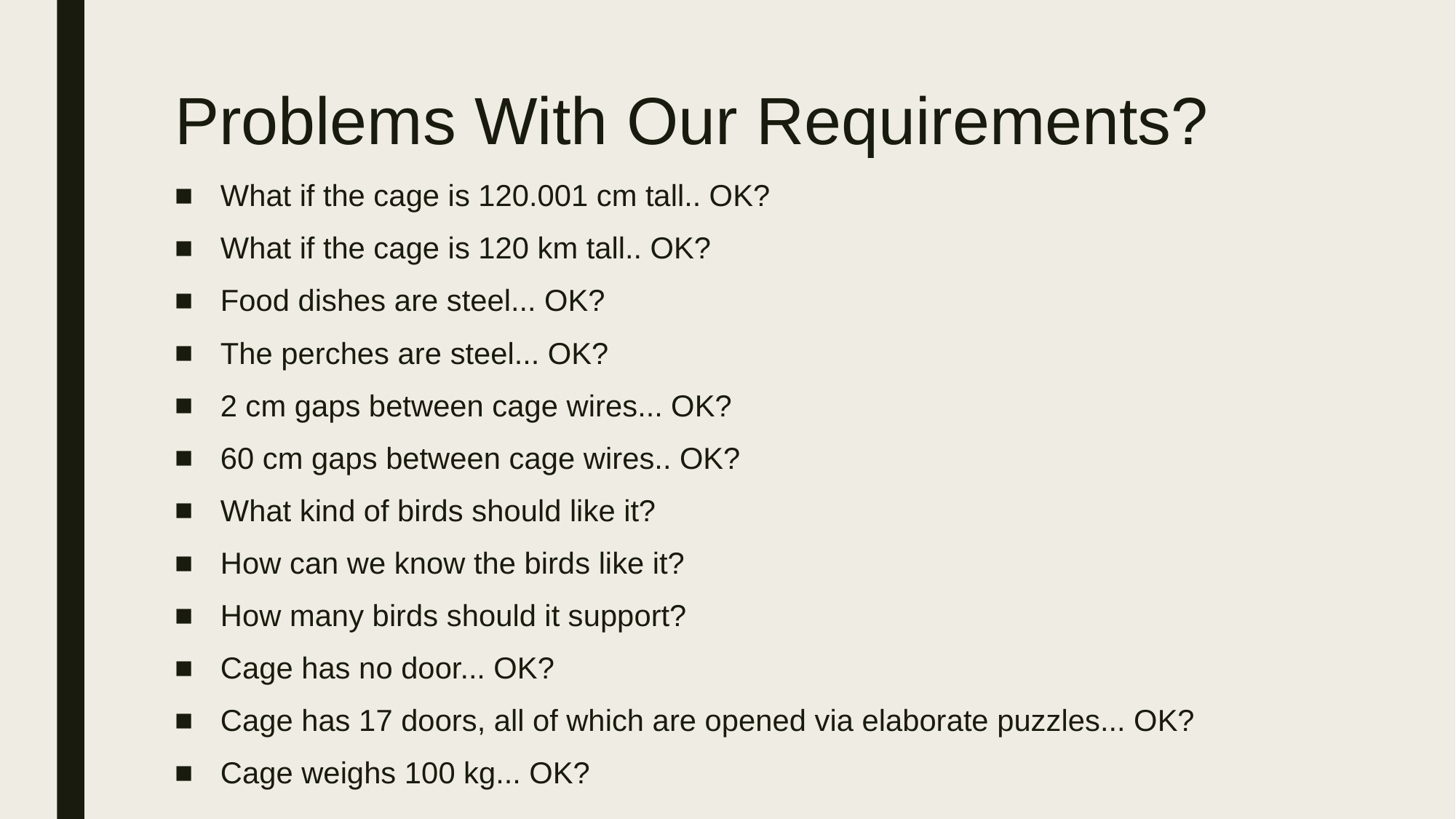

# Problems With Our Requirements?
What if the cage is 120.001 cm tall.. OK?
What if the cage is 120 km tall.. OK?
Food dishes are steel... OK?
The perches are steel... OK?
2 cm gaps between cage wires... OK?
60 cm gaps between cage wires.. OK?
What kind of birds should like it?
How can we know the birds like it?
How many birds should it support?
Cage has no door... OK?
Cage has 17 doors, all of which are opened via elaborate puzzles... OK?
Cage weighs 100 kg... OK?